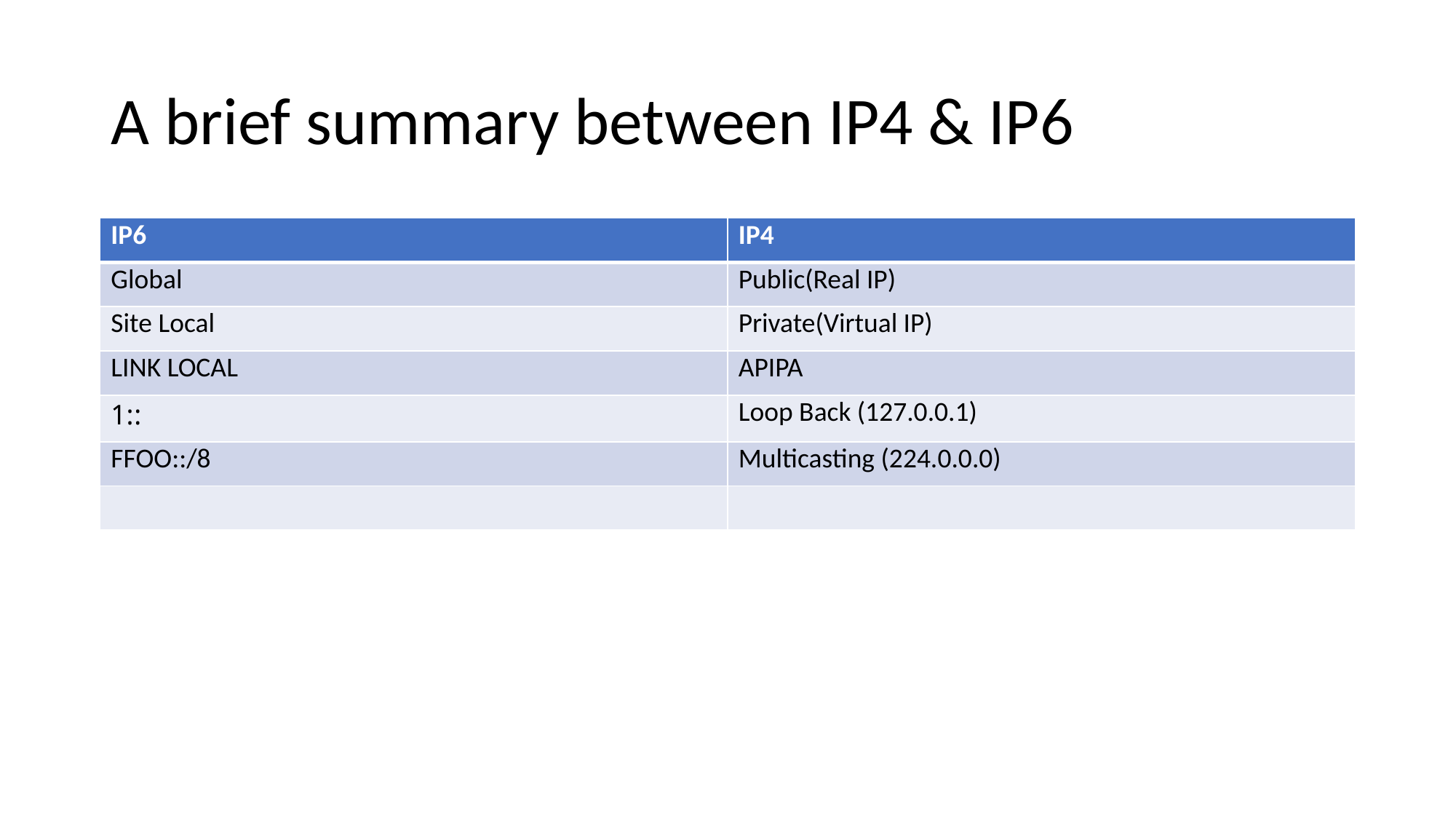

# A brief summary between IP4 & IP6
| IP6 | IP4 |
| --- | --- |
| Global | Public(Real IP) |
| Site Local | Private(Virtual IP) |
| LINK LOCAL | APIPA |
| ::1 | Loop Back (127.0.0.1) |
| FFOO::/8 | Multicasting (224.0.0.0) |
|  |  |